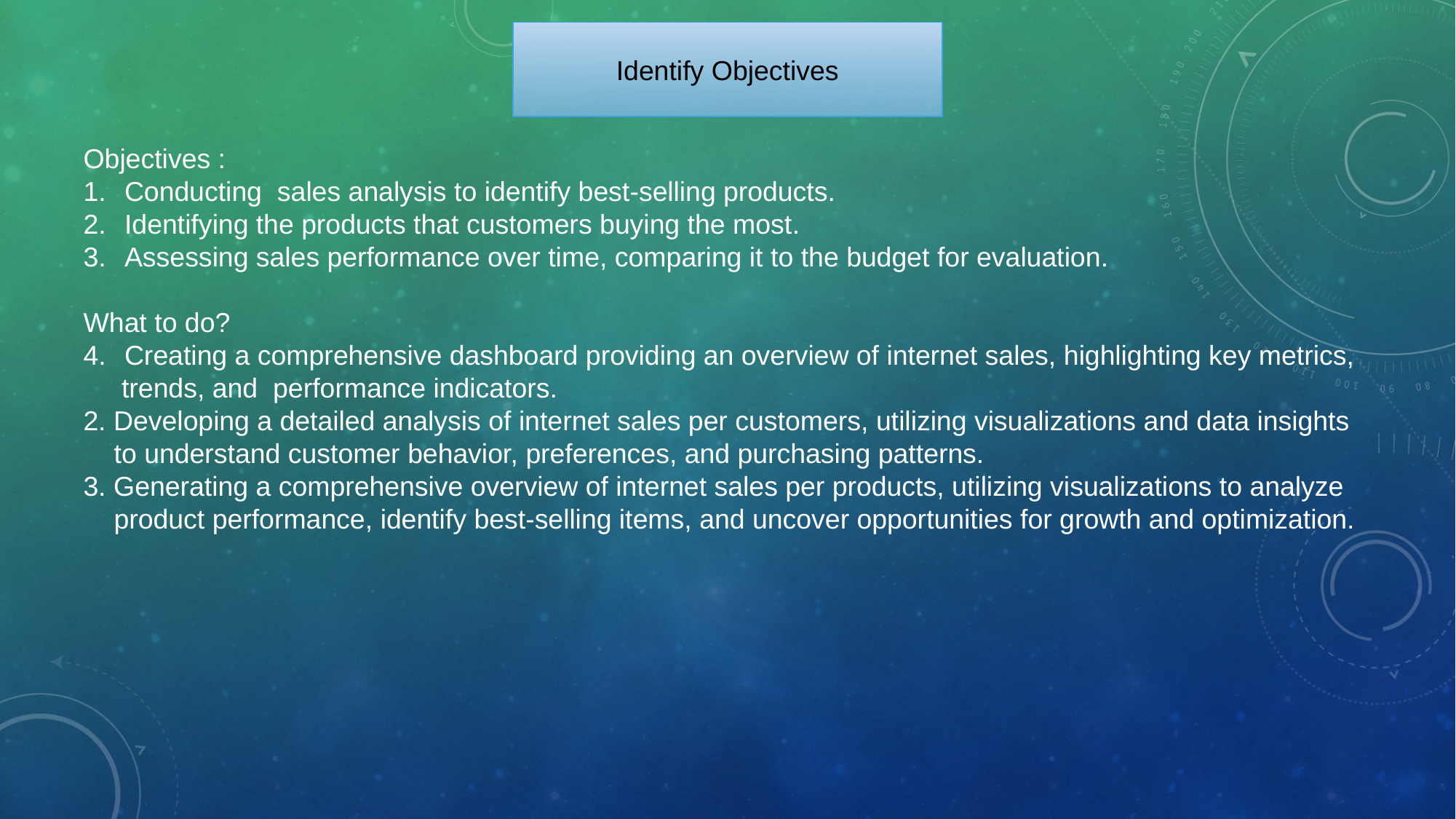

Identify Objectives
Objectives :
Conducting  sales analysis to identify best-selling products.
Identifying the products that customers buying the most.
Assessing sales performance over time, comparing it to the budget for evaluation.

What to do?
Creating a comprehensive dashboard providing an overview of internet sales, highlighting key metrics,
     trends, and  performance indicators.
2. Developing a detailed analysis of internet sales per customers, utilizing visualizations and data insights
    to understand customer behavior, preferences, and purchasing patterns.
3. Generating a comprehensive overview of internet sales per products, utilizing visualizations to analyze
    product performance, identify best-selling items, and uncover opportunities for growth and optimization.